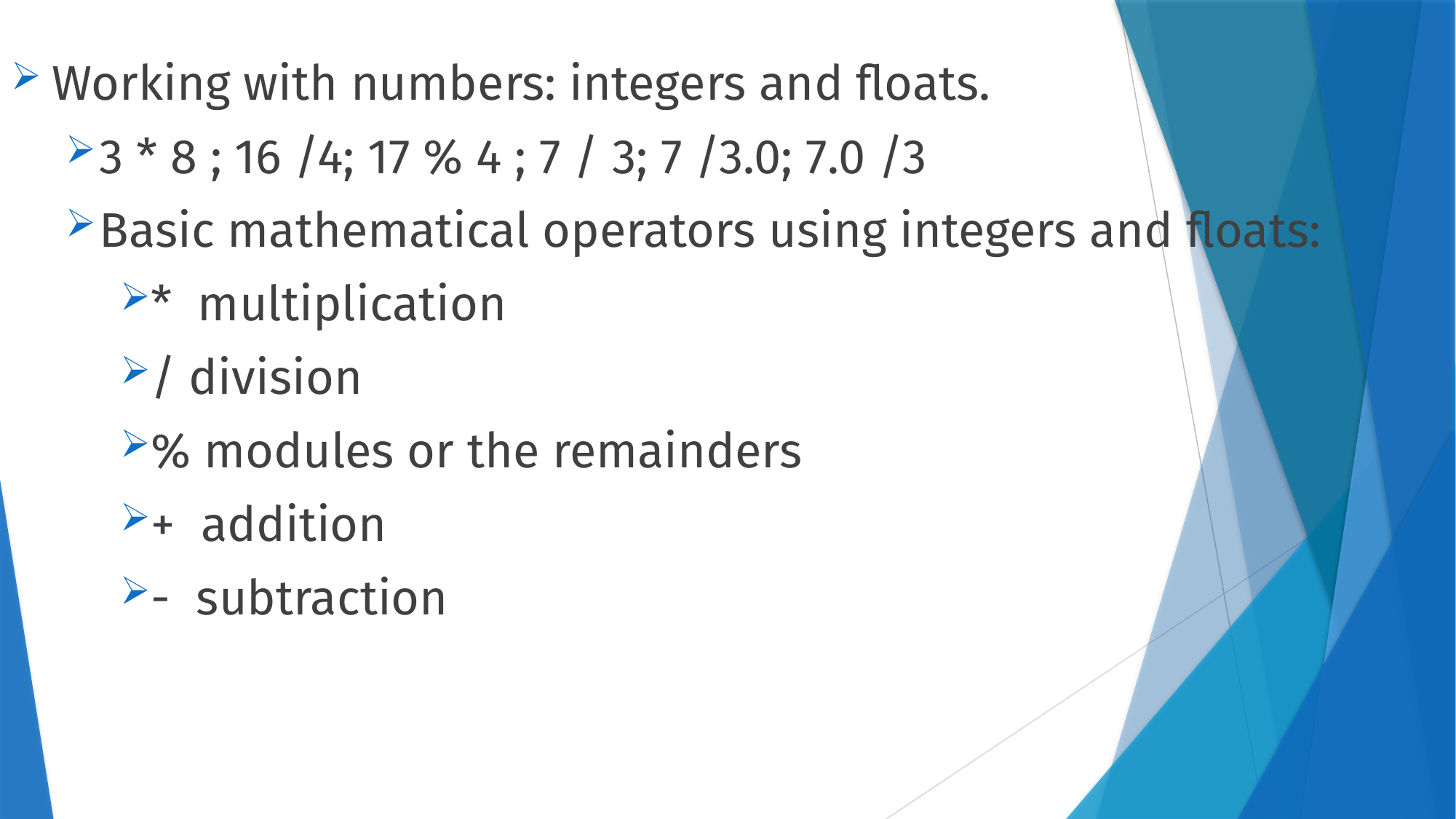

Working with numbers: integers and floats.
3 * 8 ; 16 /4; 17 % 4 ; 7 / 3; 7 /3.0; 7.0 /3
Basic mathematical operators using integers and floats:
*  multiplication
/ division
% modules or the remainders
+  addition
-  subtraction